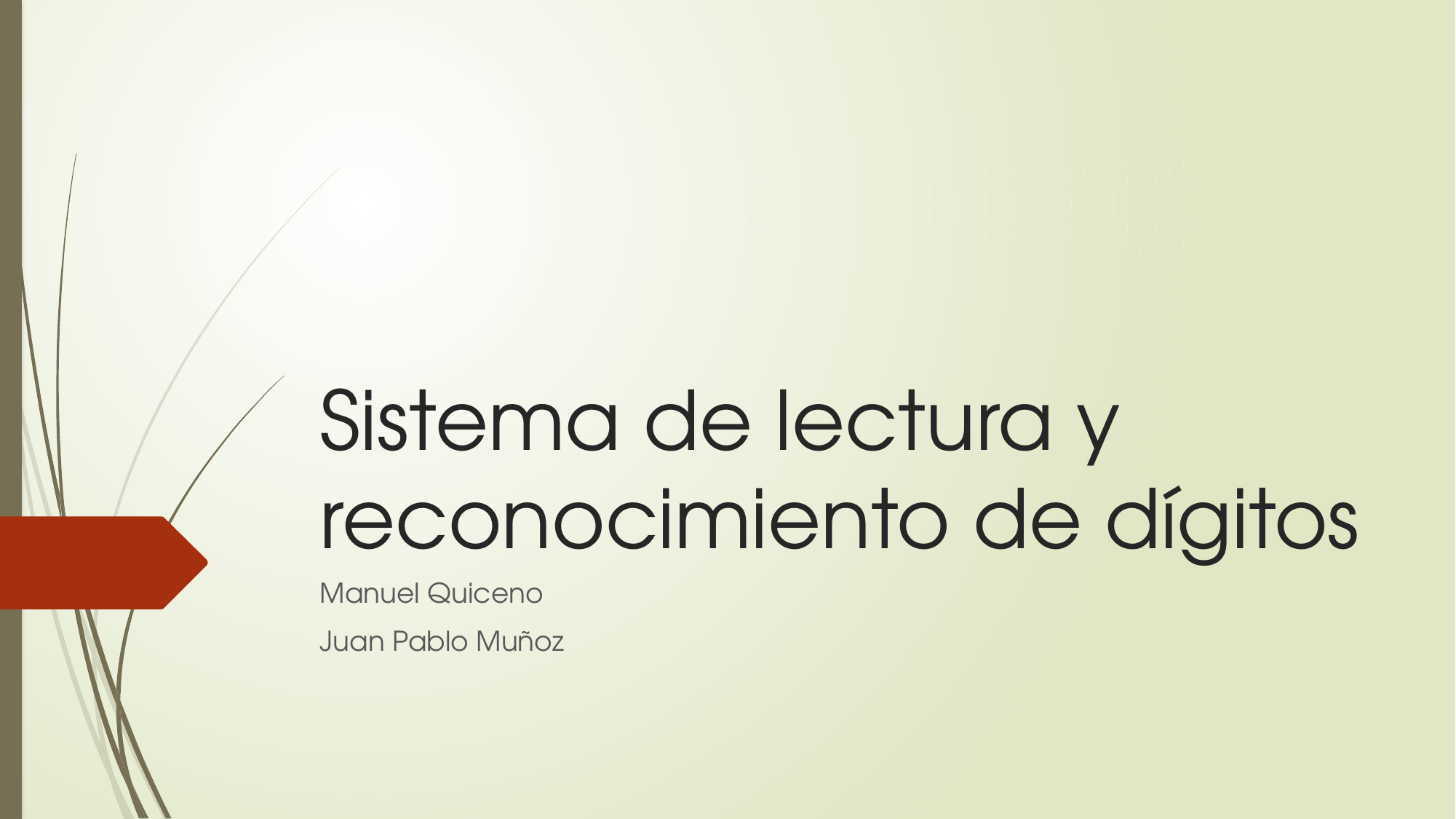

# Sistema de lectura y reconocimiento de dígitos
Manuel Quiceno
Juan Pablo Muñoz